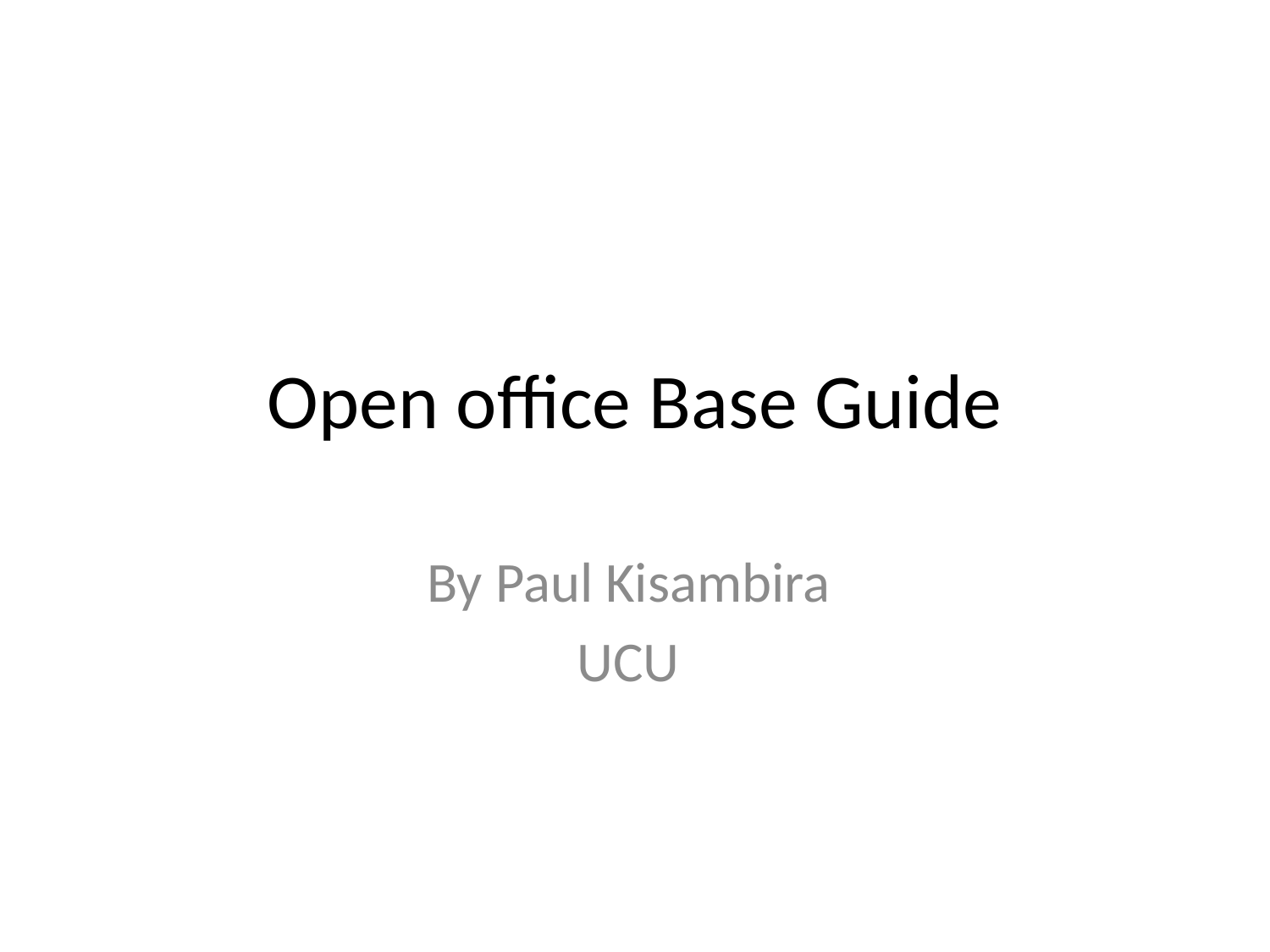

# Open office Base Guide
By Paul Kisambira
UCU